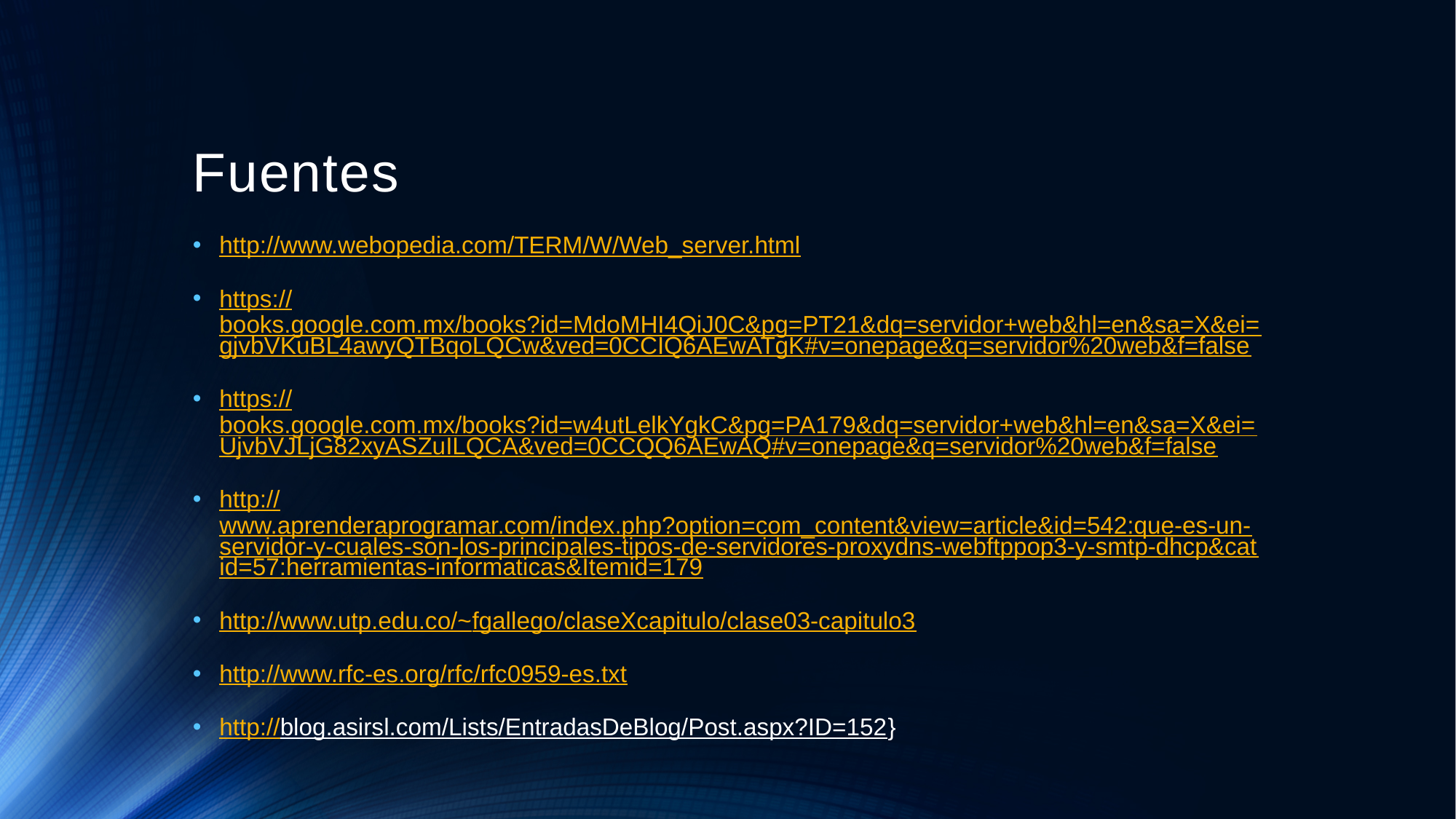

# Fuentes
http://www.webopedia.com/TERM/W/Web_server.html
https://books.google.com.mx/books?id=MdoMHI4QiJ0C&pg=PT21&dq=servidor+web&hl=en&sa=X&ei=gjvbVKuBL4awyQTBqoLQCw&ved=0CCIQ6AEwATgK#v=onepage&q=servidor%20web&f=false
https://books.google.com.mx/books?id=w4utLelkYgkC&pg=PA179&dq=servidor+web&hl=en&sa=X&ei=UjvbVJLjG82xyASZuILQCA&ved=0CCQQ6AEwAQ#v=onepage&q=servidor%20web&f=false
http://www.aprenderaprogramar.com/index.php?option=com_content&view=article&id=542:que-es-un-servidor-y-cuales-son-los-principales-tipos-de-servidores-proxydns-webftppop3-y-smtp-dhcp&catid=57:herramientas-informaticas&Itemid=179
http://www.utp.edu.co/~fgallego/claseXcapitulo/clase03-capitulo3
http://www.rfc-es.org/rfc/rfc0959-es.txt
http://blog.asirsl.com/Lists/EntradasDeBlog/Post.aspx?ID=152}